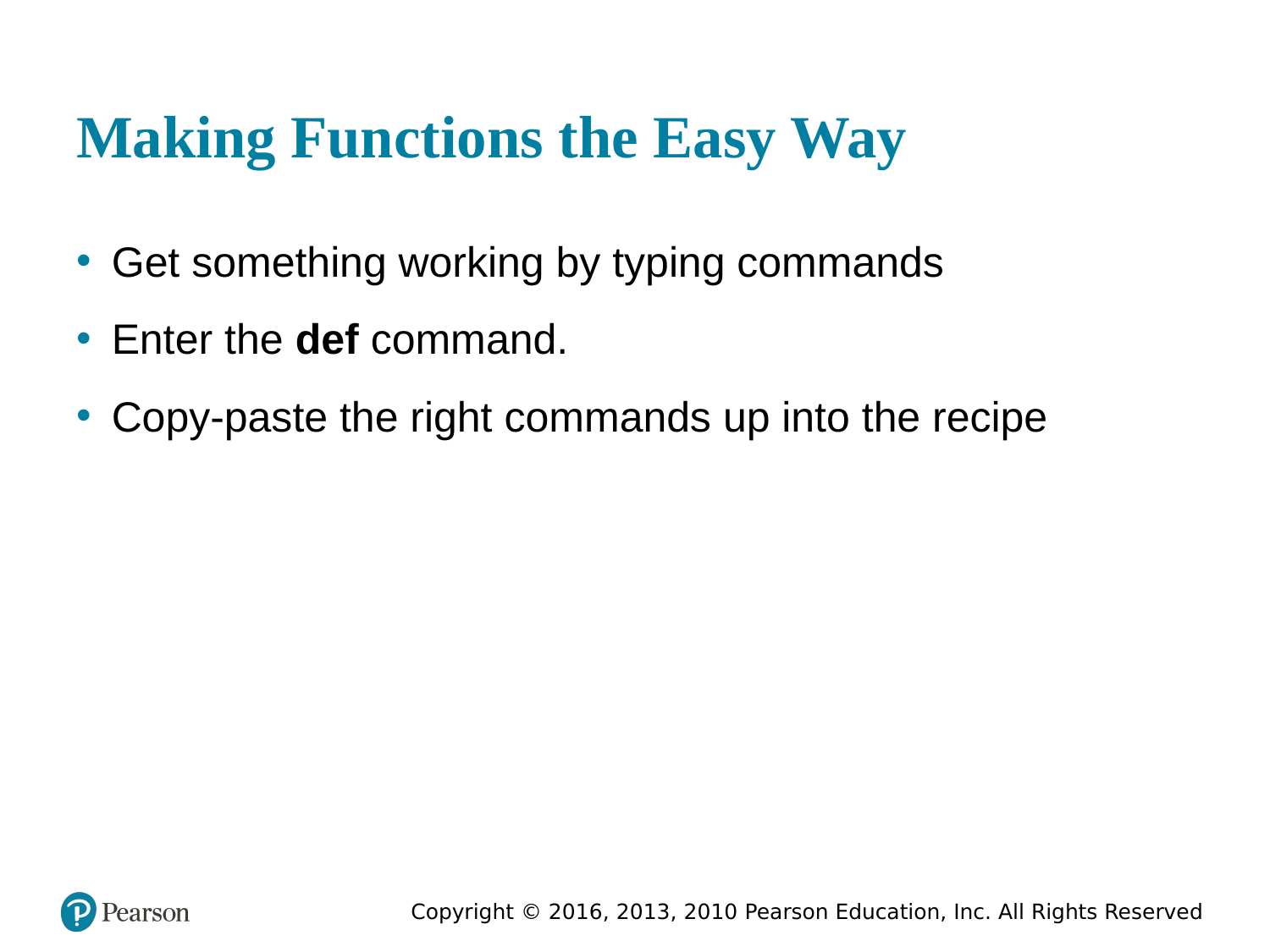

# Making Functions the Easy Way
Get something working by typing commands
Enter the def command.
Copy-paste the right commands up into the recipe